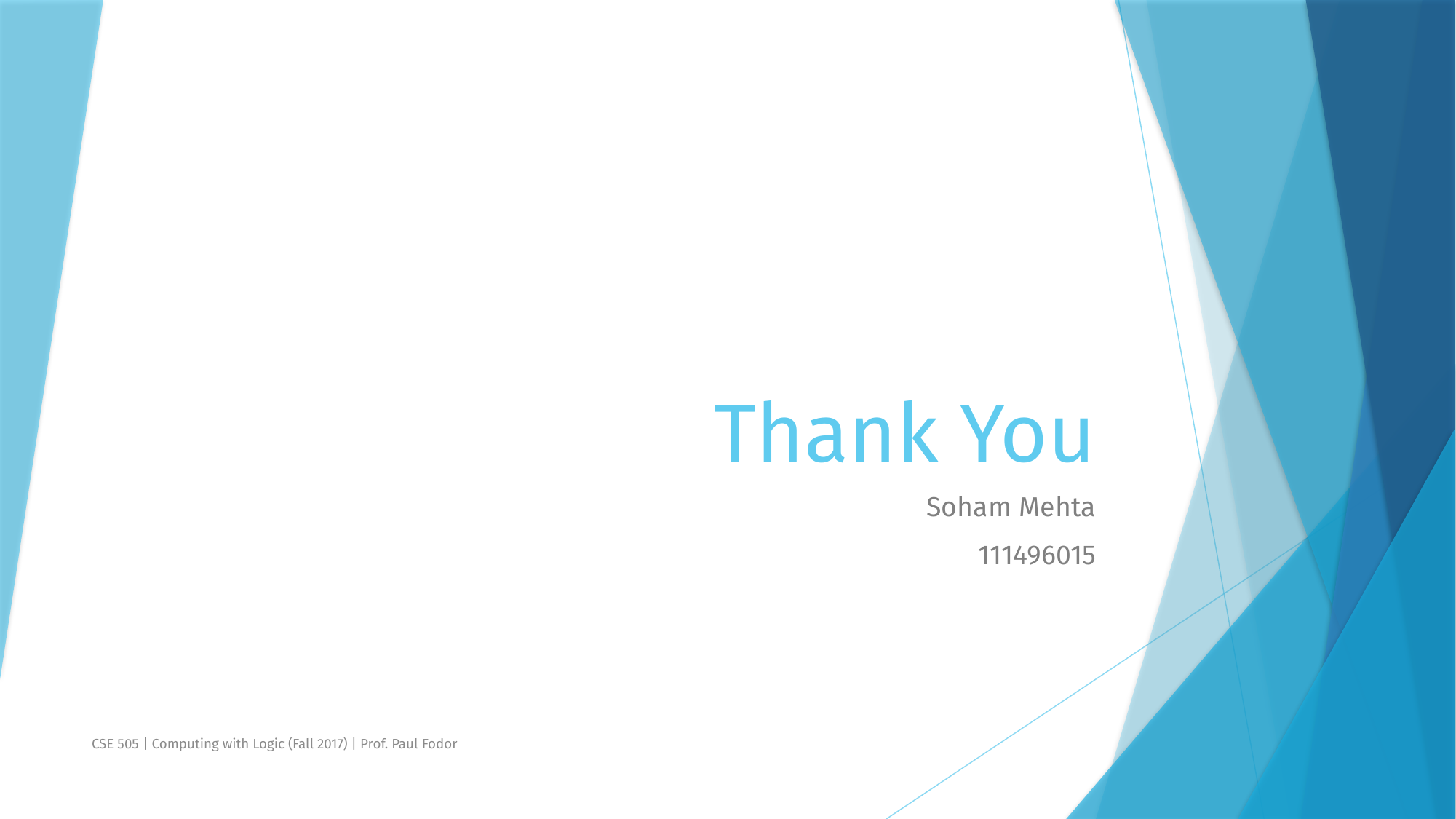

# Thank You
Soham Mehta
111496015
CSE 505 | Computing with Logic (Fall 2017) | Prof. Paul Fodor